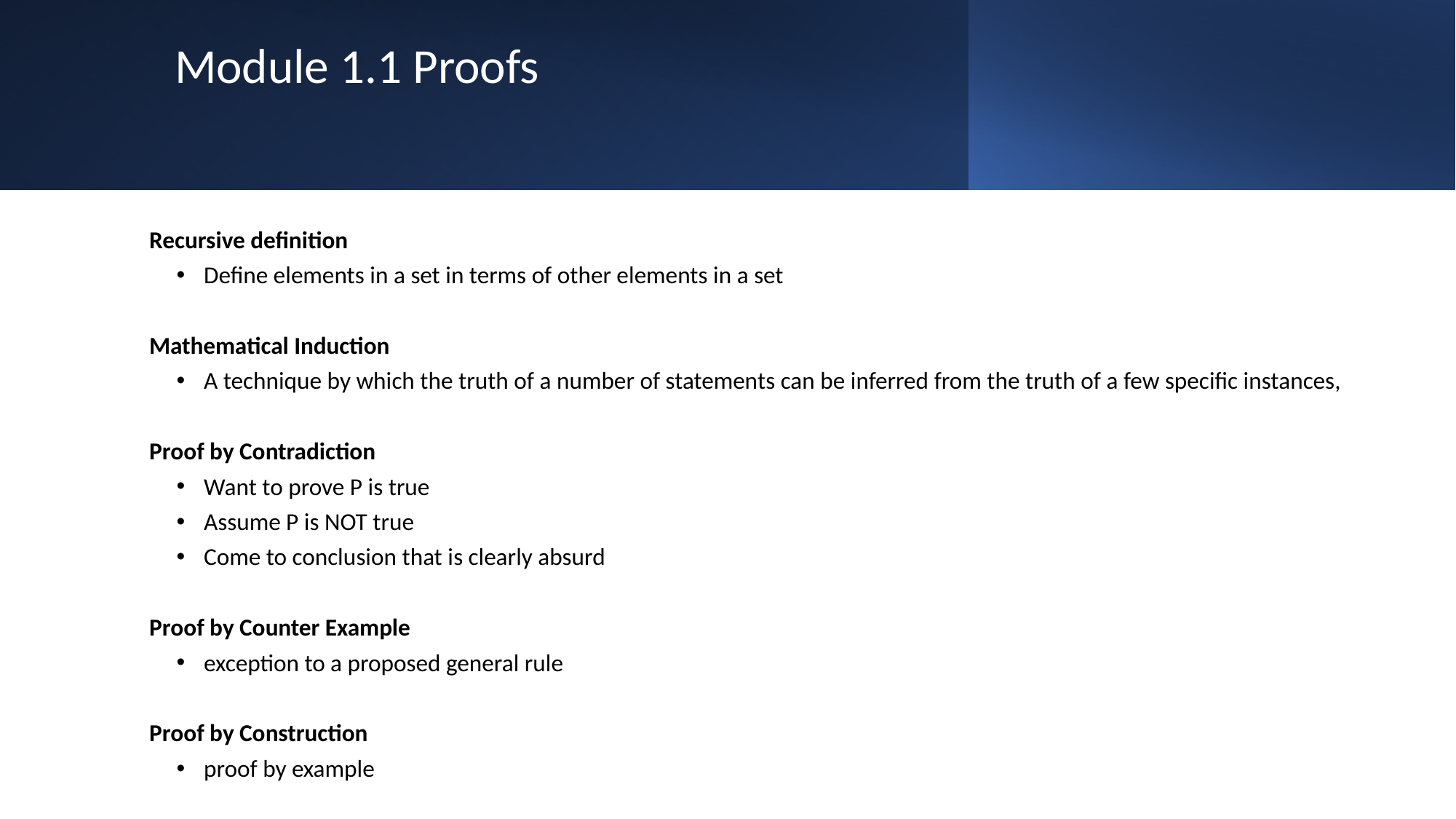

# Module 1.1 Proofs
Recursive definition
Define elements in a set in terms of other elements in a set

Mathematical Induction
A technique by which the truth of a number of statements can be inferred from the truth of a few specific instances,

Proof by Contradiction
Want to prove P is true
Assume P is NOT true
Come to conclusion that is clearly absurd

Proof by Counter Example
exception to a proposed general rule

Proof by Construction
proof by example